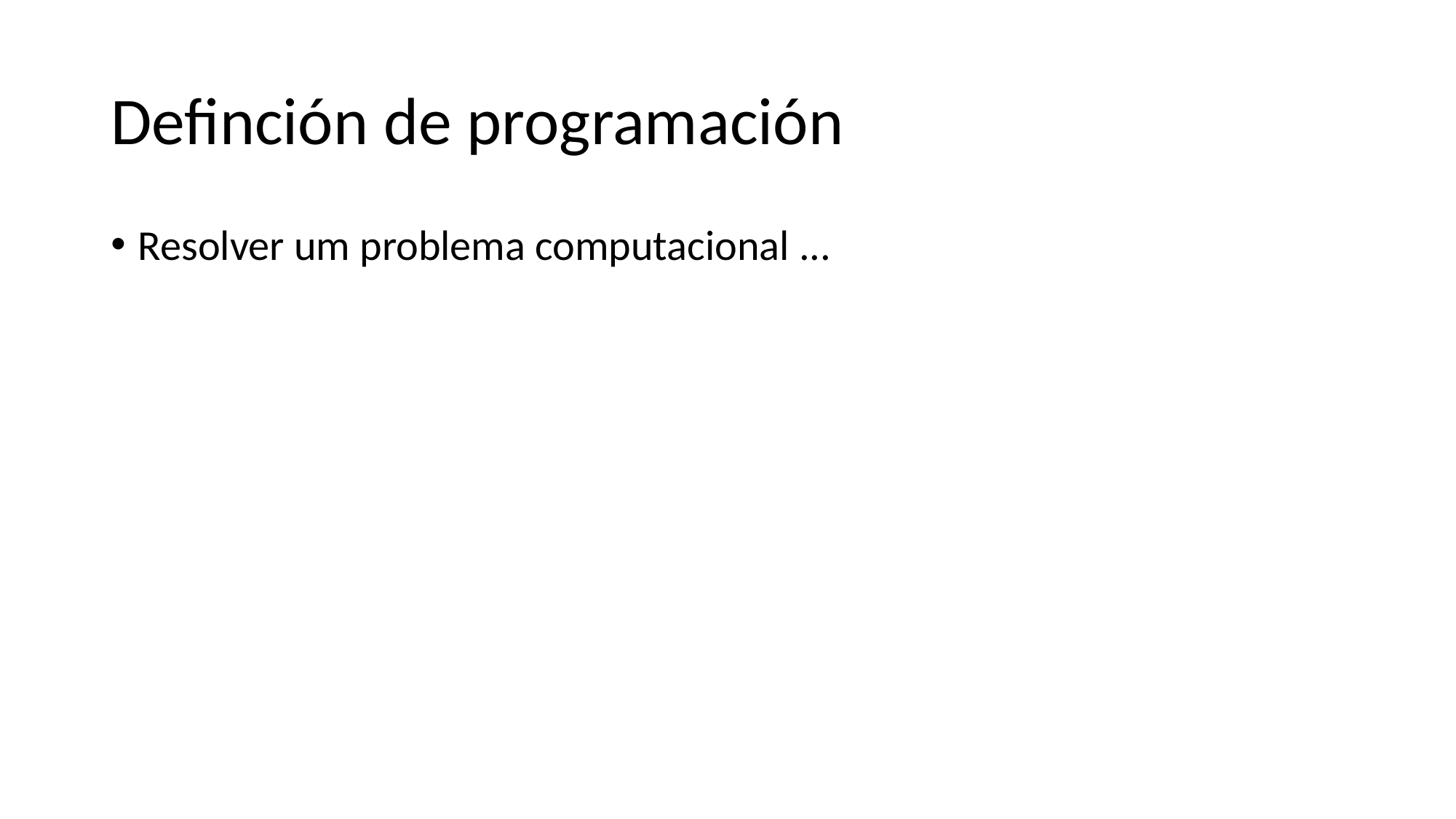

# Definción de programación
Resolver um problema computacional ...